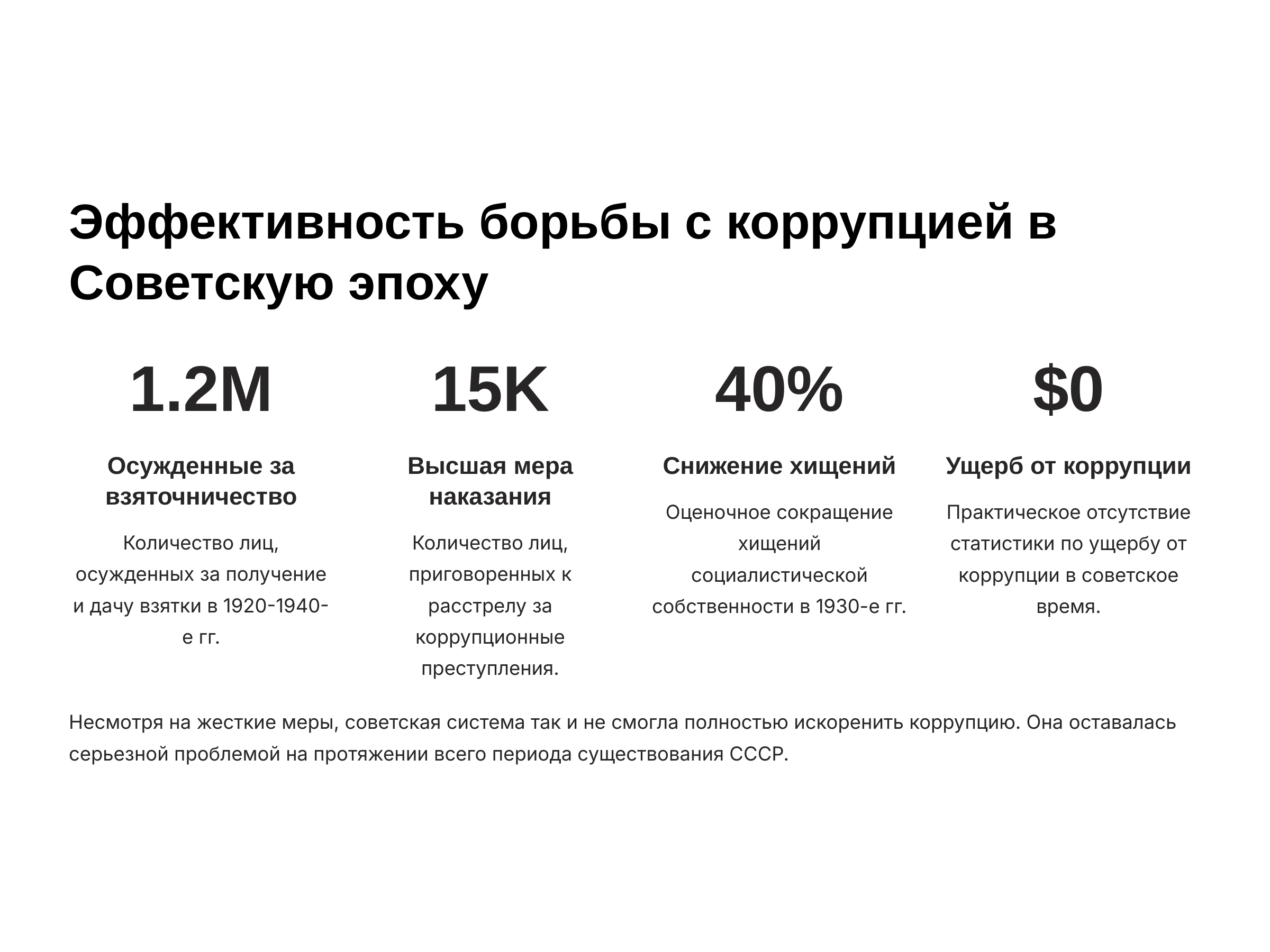

Эффективность борьбы с коррупцией в Советскую эпоху
1.2M
15K
40%
$0
Осужденные за взяточничество
Высшая мера наказания
Снижение хищений
Ущерб от коррупции
Оценочное сокращение хищений социалистической собственности в 1930-е гг.
Практическое отсутствие статистики по ущербу от коррупции в советское время.
Количество лиц, осужденных за получение и дачу взятки в 1920-1940-е гг.
Количество лиц, приговоренных к расстрелу за коррупционные преступления.
Несмотря на жесткие меры, советская система так и не смогла полностью искоренить коррупцию. Она оставалась серьезной проблемой на протяжении всего периода существования СССР.